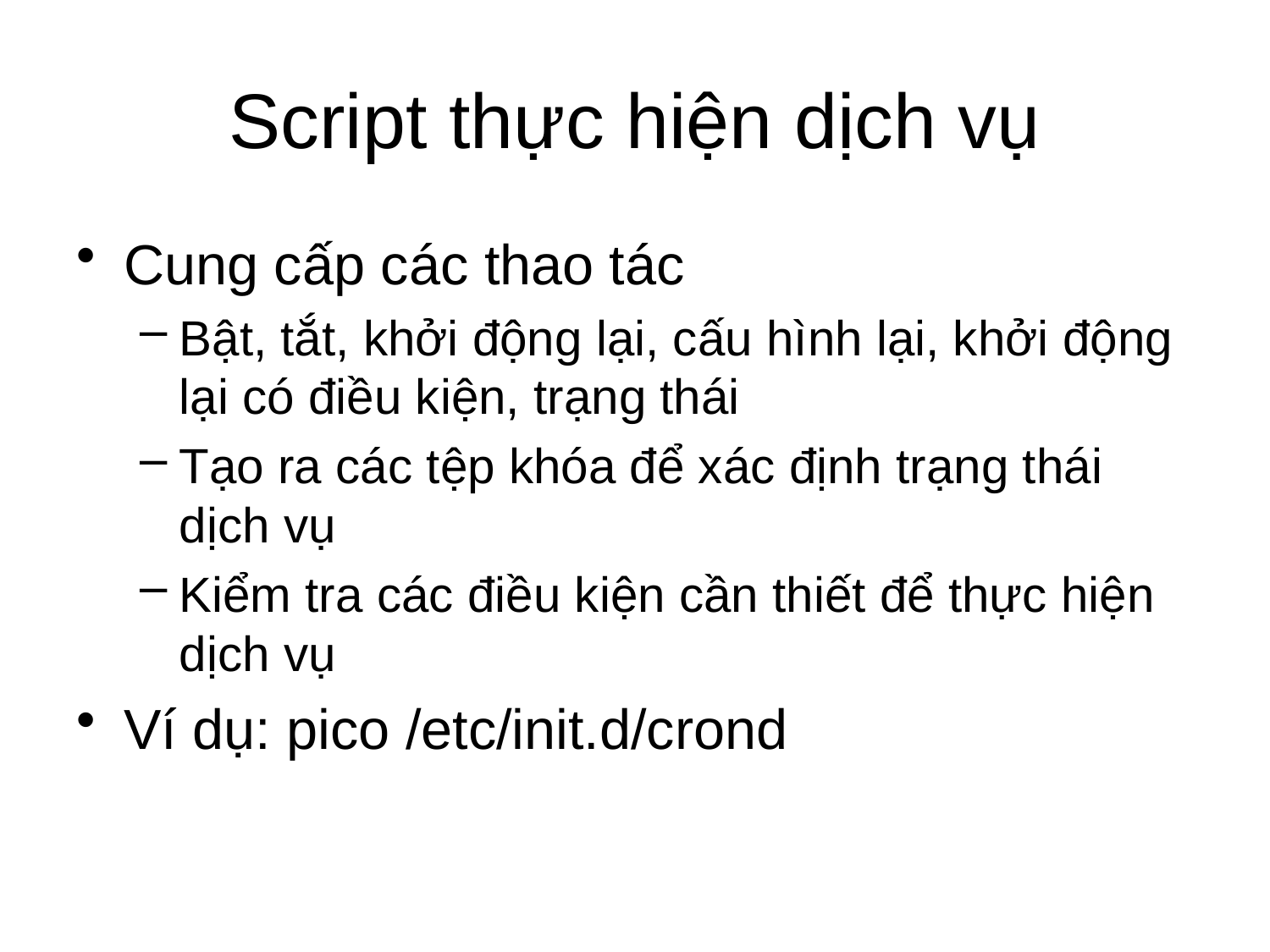

# Script thực hiện dịch vụ
Cung cấp các thao tác
Bật, tắt, khởi động lại, cấu hình lại, khởi động lại có điều kiện, trạng thái
Tạo ra các tệp khóa để xác định trạng thái dịch vụ
Kiểm tra các điều kiện cần thiết để thực hiện dịch vụ
Ví dụ: pico /etc/init.d/crond